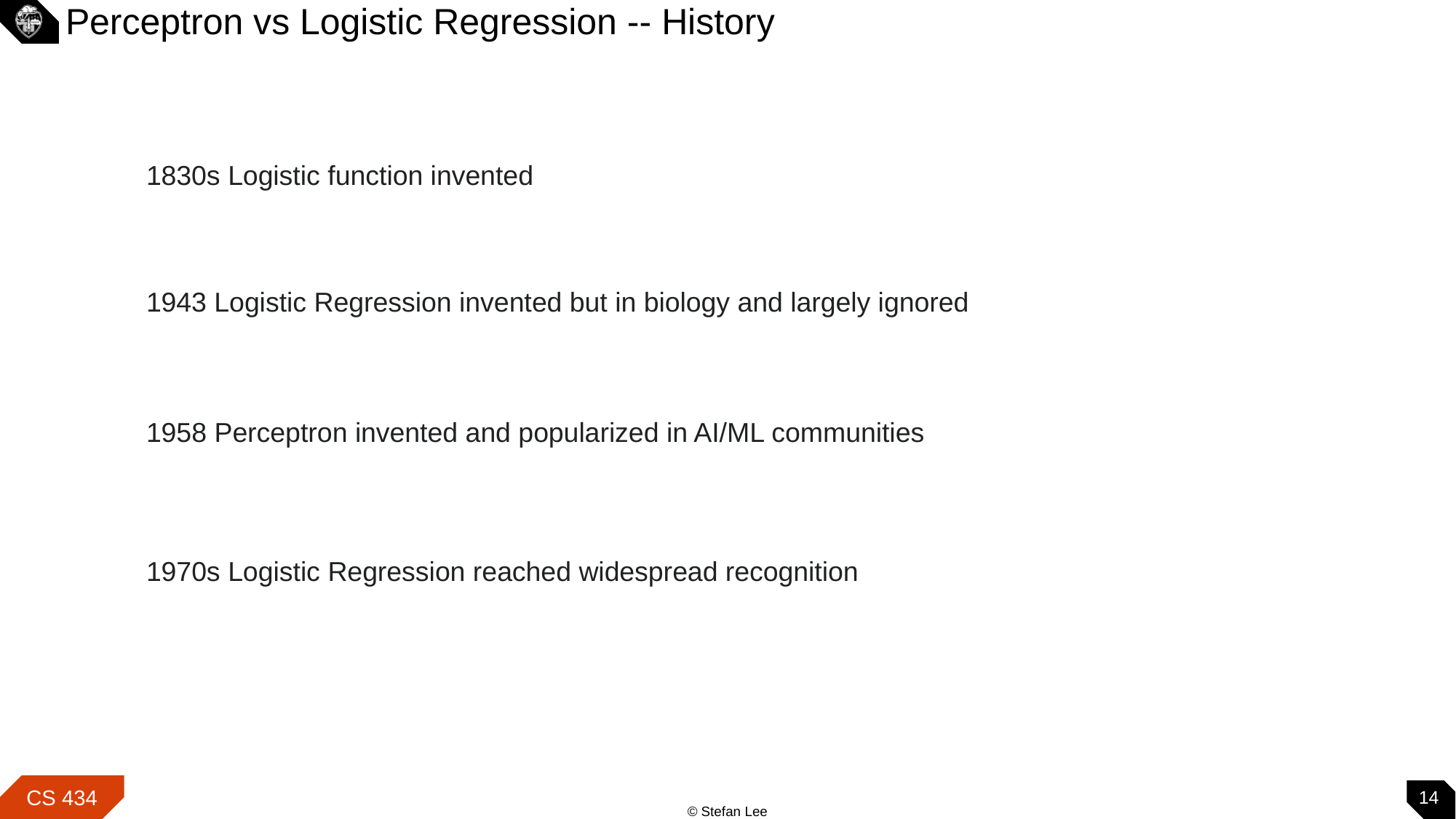

# Perceptron vs Logistic Regression -- History
1830s Logistic function invented
1943 Logistic Regression invented but in biology and largely ignored
1958 Perceptron invented and popularized in AI/ML communities
1970s Logistic Regression reached widespread recognition
14